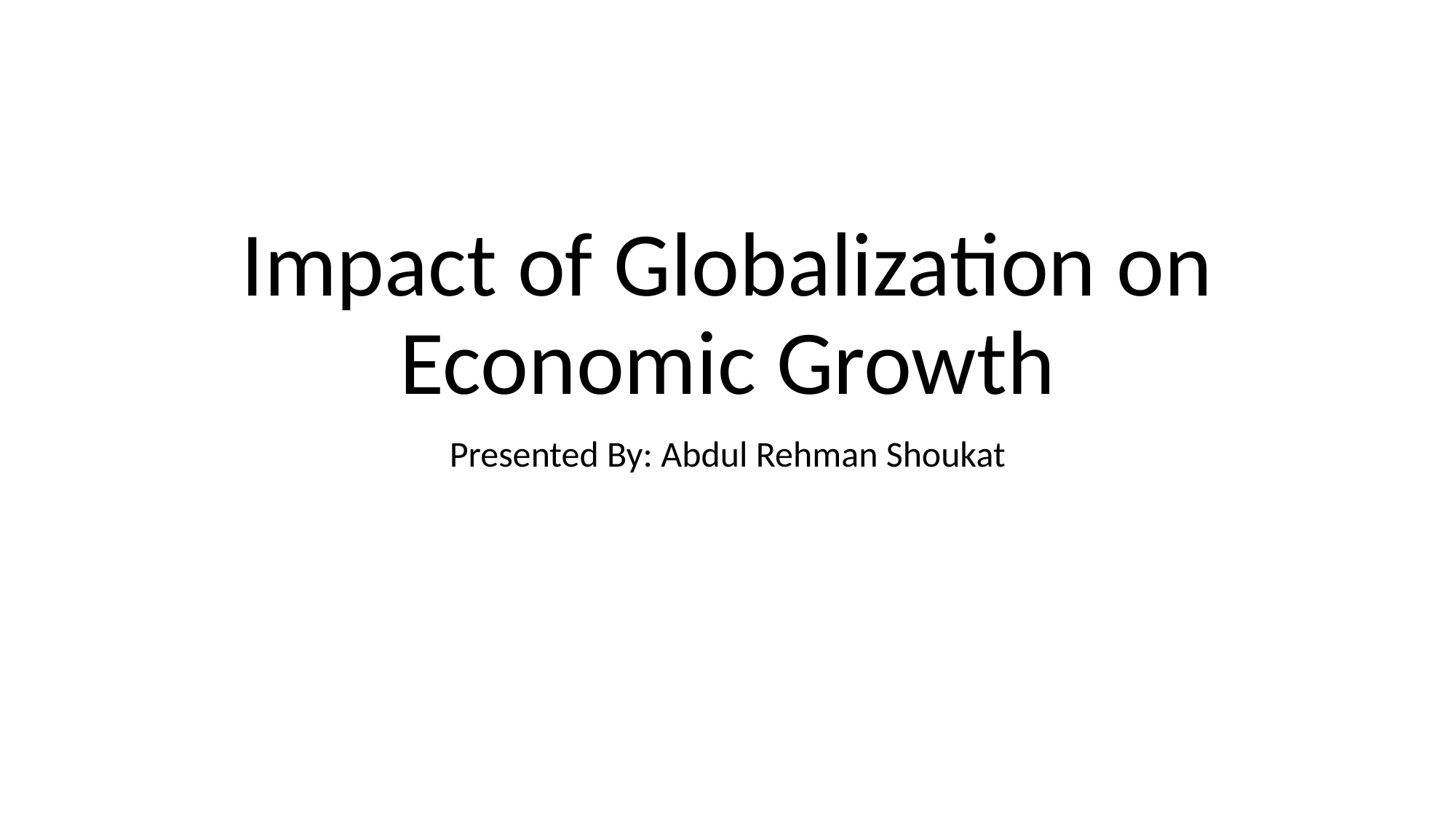

# Impact of Globalization on Economic Growth
Presented By: Abdul Rehman Shoukat